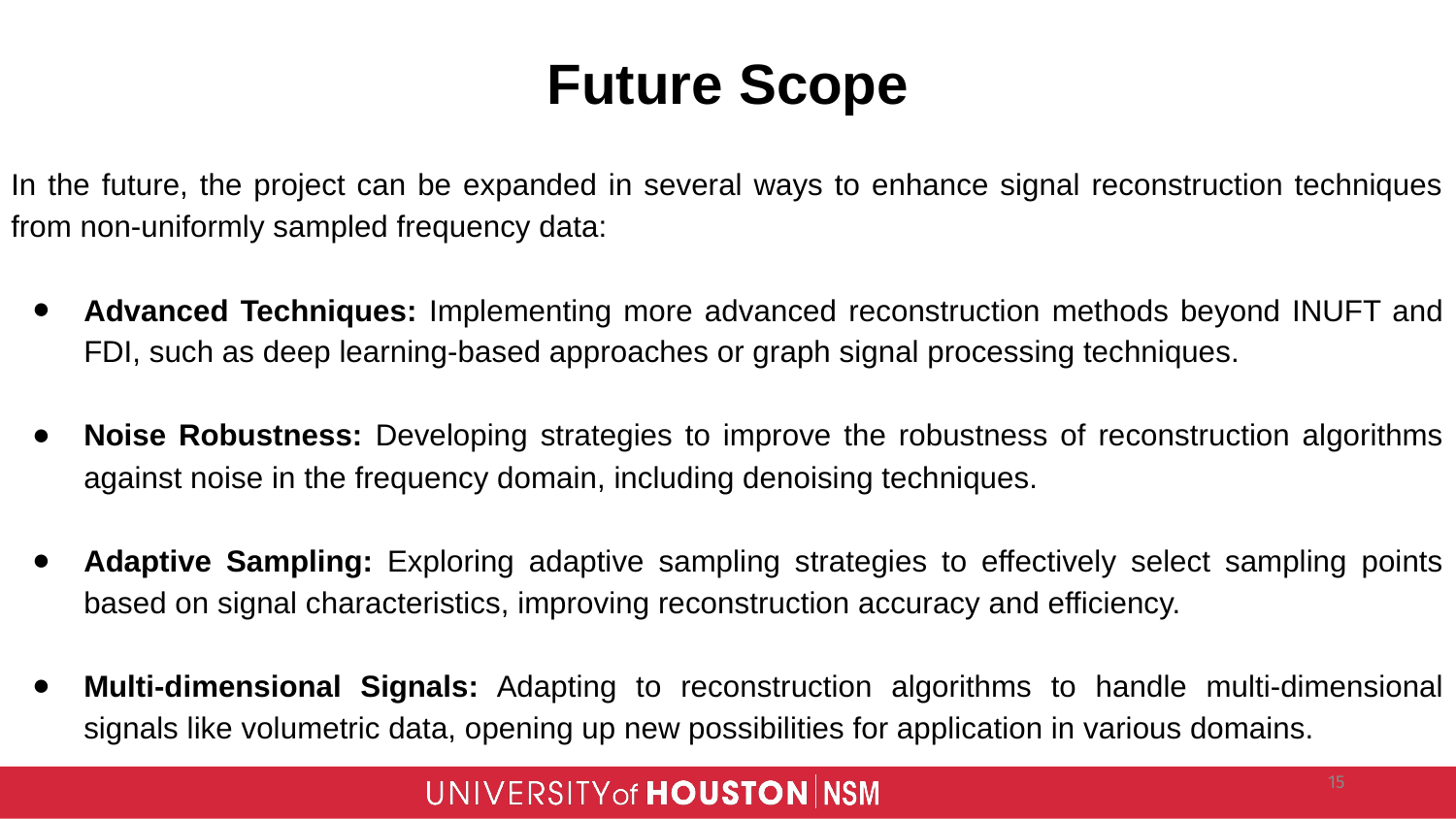

# Future Scope
In the future, the project can be expanded in several ways to enhance signal reconstruction techniques from non-uniformly sampled frequency data:

Advanced Techniques: Implementing more advanced reconstruction methods beyond INUFT and FDI, such as deep learning-based approaches or graph signal processing techniques.

Noise Robustness: Developing strategies to improve the robustness of reconstruction algorithms against noise in the frequency domain, including denoising techniques.

Adaptive Sampling: Exploring adaptive sampling strategies to effectively select sampling points based on signal characteristics, improving reconstruction accuracy and efficiency.

Multi-dimensional Signals: Adapting to reconstruction algorithms to handle multi-dimensional signals like volumetric data, opening up new possibilities for application in various domains.

15